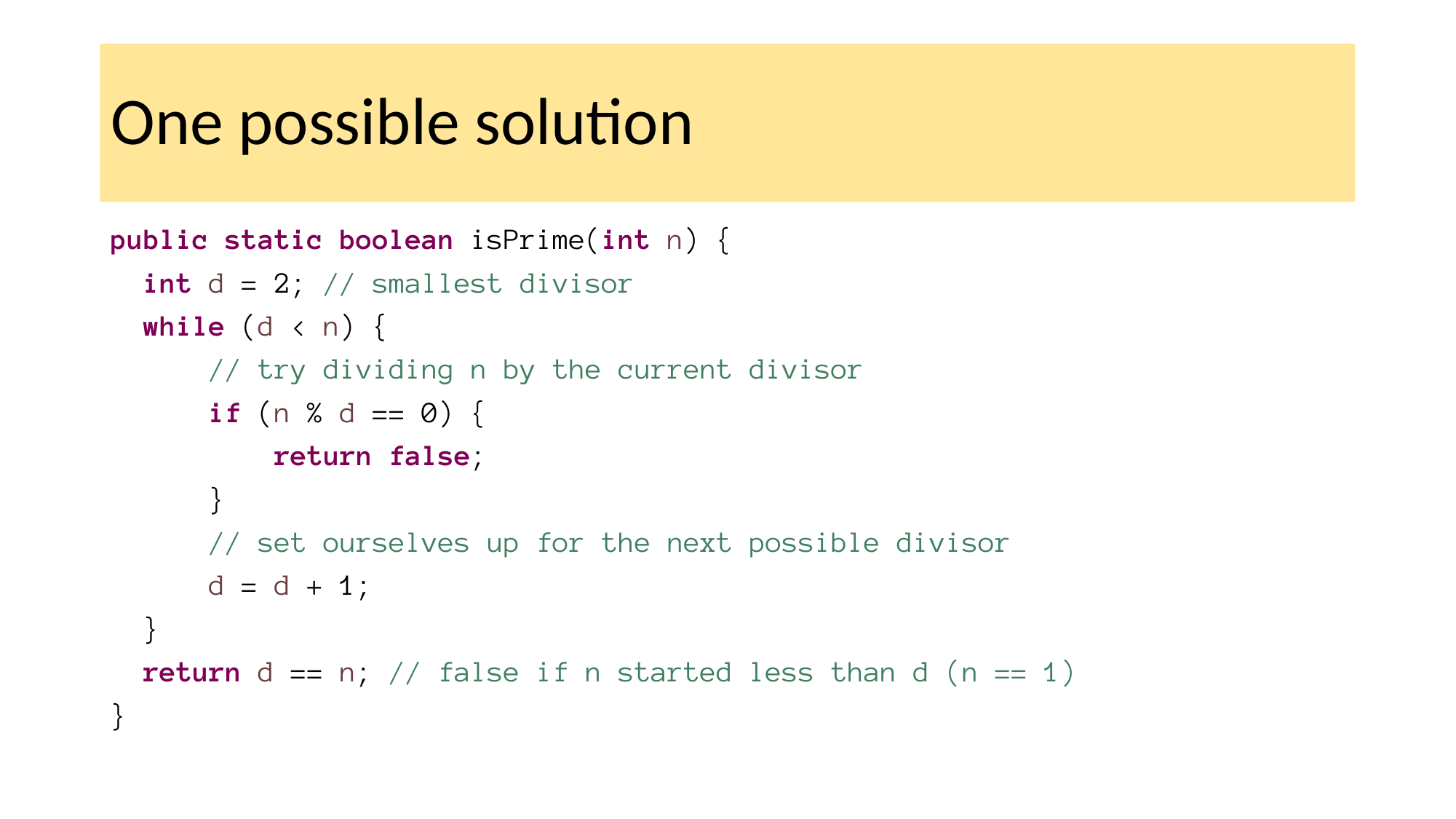

# One possible solution
public static boolean isPrime(int n) {
  int d = 2; // smallest divisor
  while (d < n) {
      // try dividing n by the current divisor
      if (n % d == 0) {
          return false;
      }
      // set ourselves up for the next possible divisor
      d = d + 1;
  }
  return d == n; // false if n started less than d (n == 1)
}